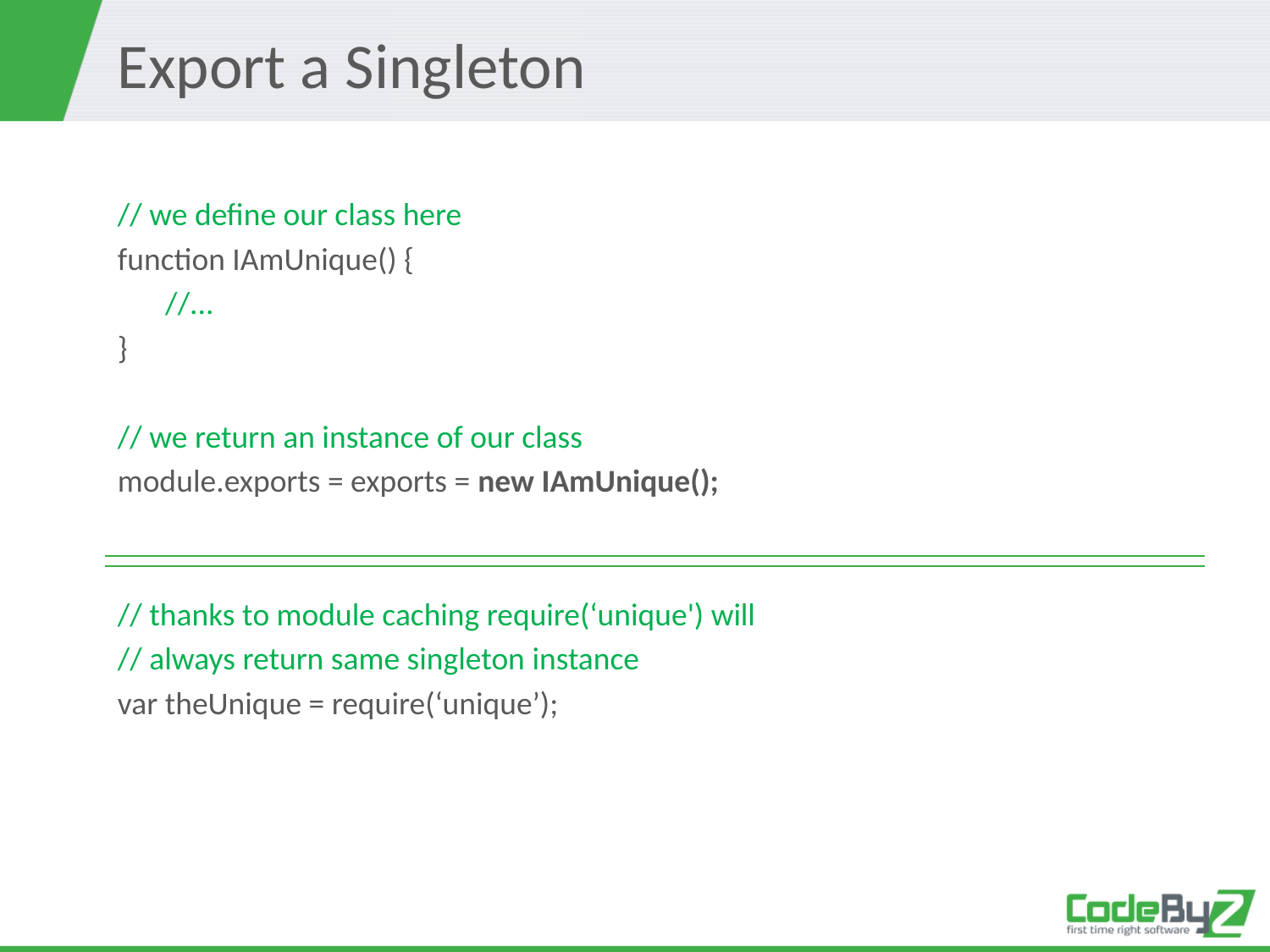

# Export a Singleton
// we define our class here
function IAmUnique() {
 	//...
}

// we return an instance of our class
module.exports = exports = new IAmUnique();

// thanks to module caching require(‘unique') will
// always return same singleton instance
var theUnique = require(‘unique’);